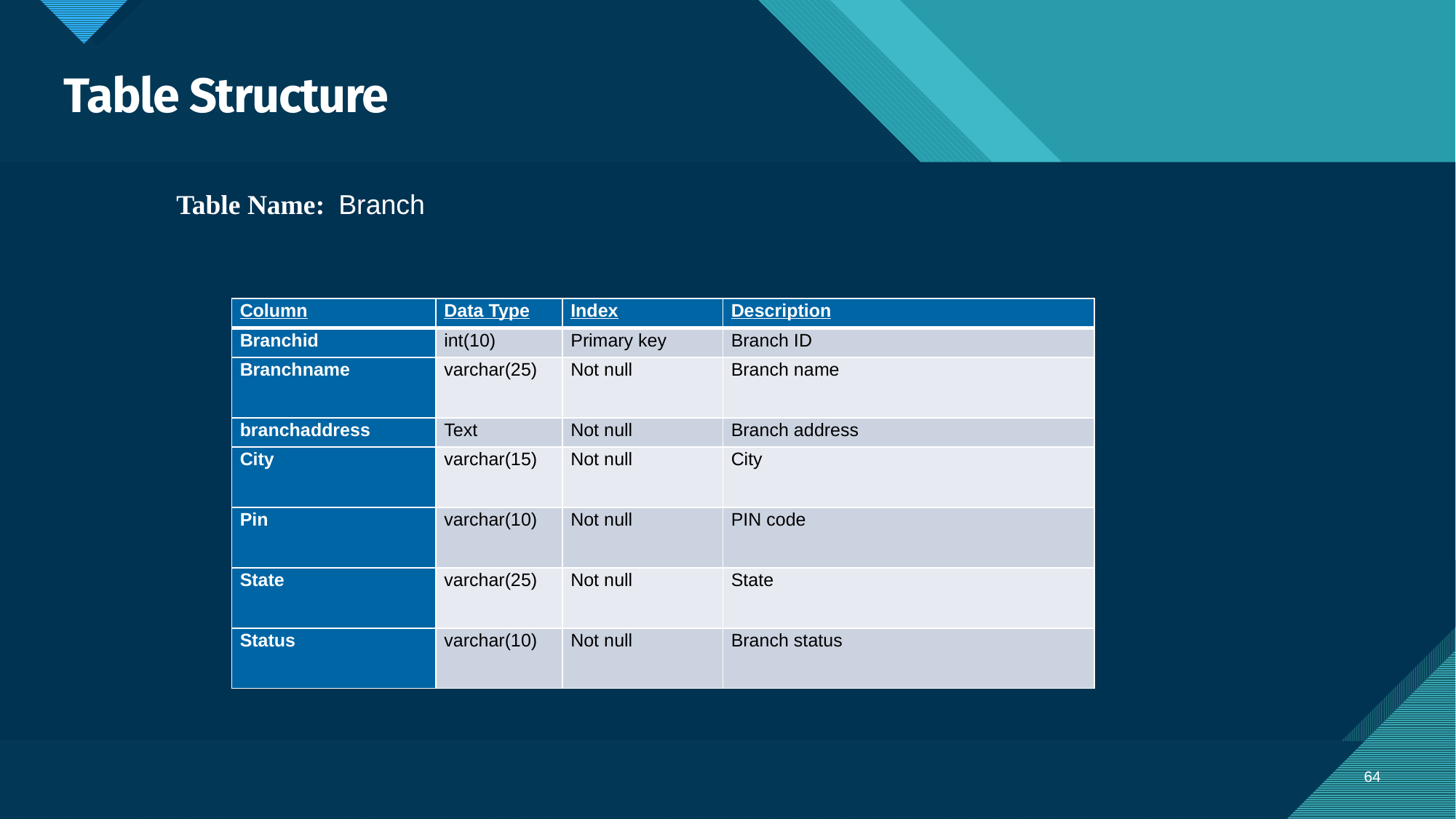

# Table Structure
Table Name:  Branch
| Column | Data Type | Index | Description |
| --- | --- | --- | --- |
| Branchid | int(10) | Primary key | Branch ID |
| Branchname | varchar(25) | Not null | Branch name |
| branchaddress | Text | Not null | Branch address |
| City | varchar(15) | Not null | City |
| Pin | varchar(10) | Not null | PIN code |
| State | varchar(25) | Not null | State |
| Status | varchar(10) | Not null | Branch status |
64